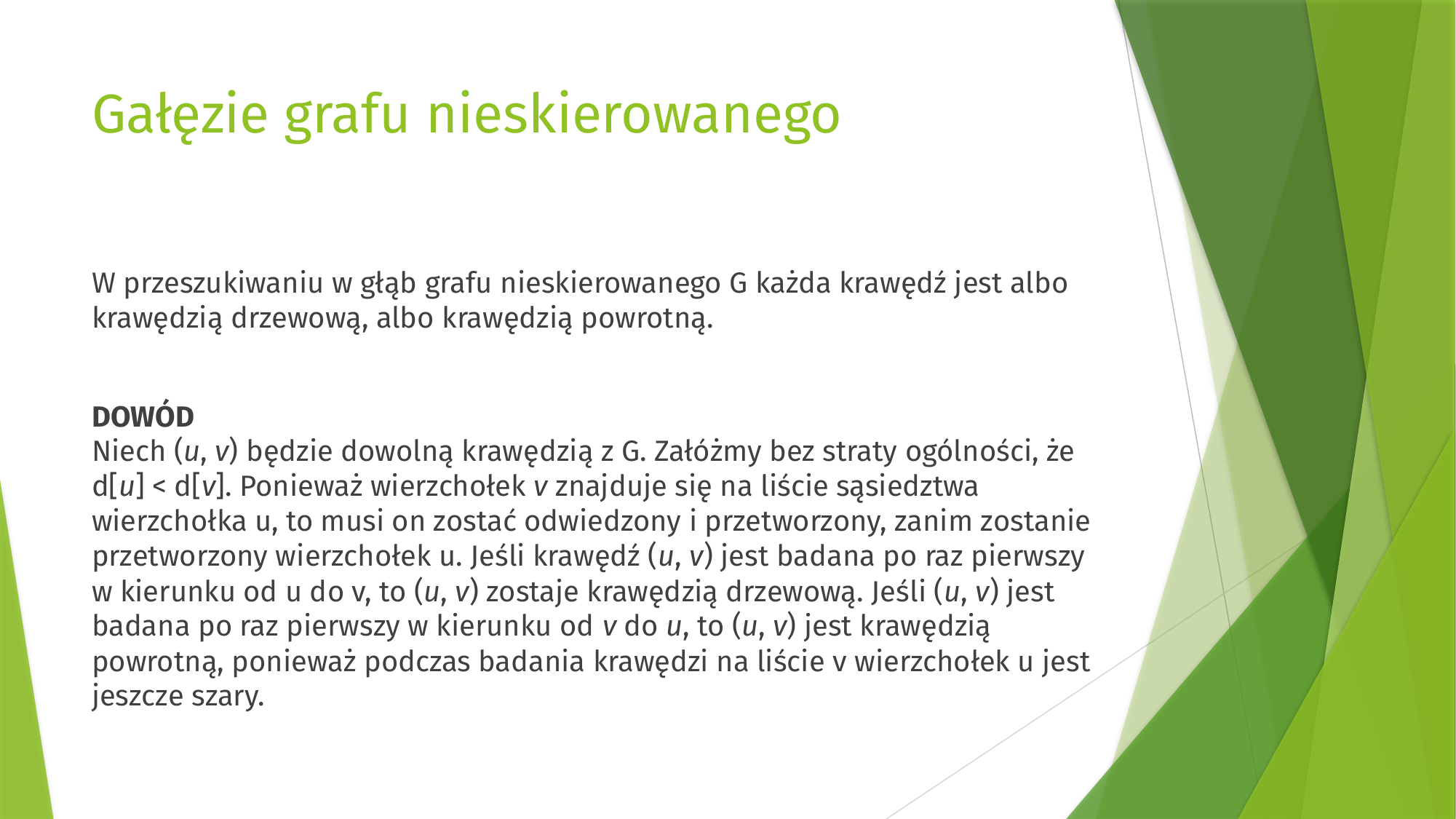

# Gałęzie grafu nieskierowanego
W przeszukiwaniu w głąb grafu nieskierowanego G każda krawędź jest albo krawędzią drzewową, albo krawędzią powrotną.

DOWÓD
Niech (u, v) będzie dowolną krawędzią z G. Załóżmy bez straty ogólności, że d[u] < d[v]. Ponieważ wierzchołek v znajduje się na liście sąsiedztwa wierzchołka u, to musi on zostać odwiedzony i przetworzony, zanim zostanie przetworzony wierzchołek u. Jeśli krawędź (u, v) jest badana po raz pierwszy w kierunku od u do v, to (u, v) zostaje krawędzią drzewową. Jeśli (u, v) jest badana po raz pierwszy w kierunku od v do u, to (u, v) jest krawędzią powrotną, ponieważ podczas badania krawędzi na liście v wierzchołek u jest jeszcze szary.